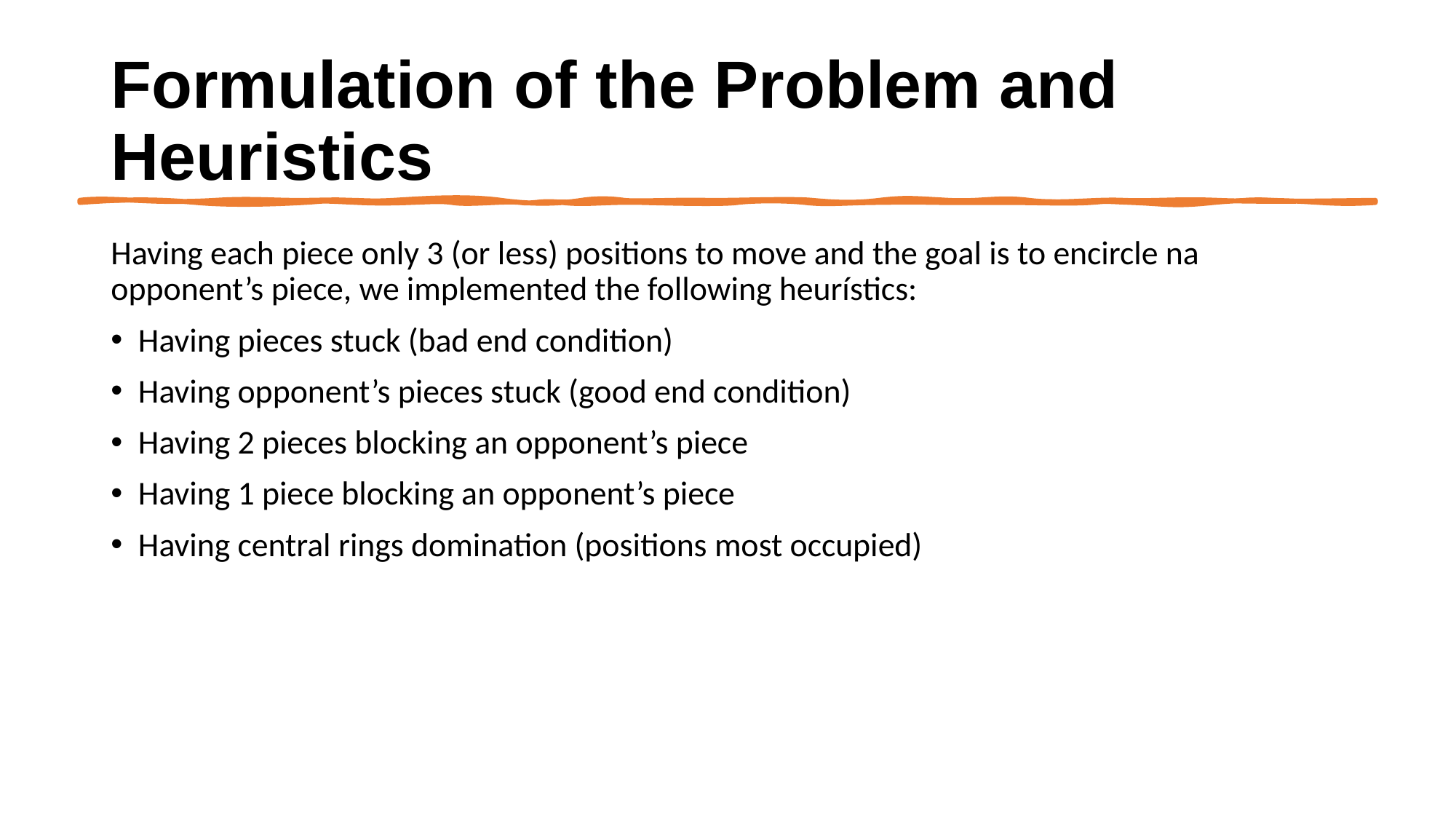

# Formulation of the Problem and Heuristics

Having each piece only 3 (or less) positions to move and the goal is to encircle na opponent’s piece, we implemented the following heurístics:
Having pieces stuck (bad end condition)
Having opponent’s pieces stuck (good end condition)
Having 2 pieces blocking an opponent’s piece
Having 1 piece blocking an opponent’s piece
Having central rings domination (positions most occupied)